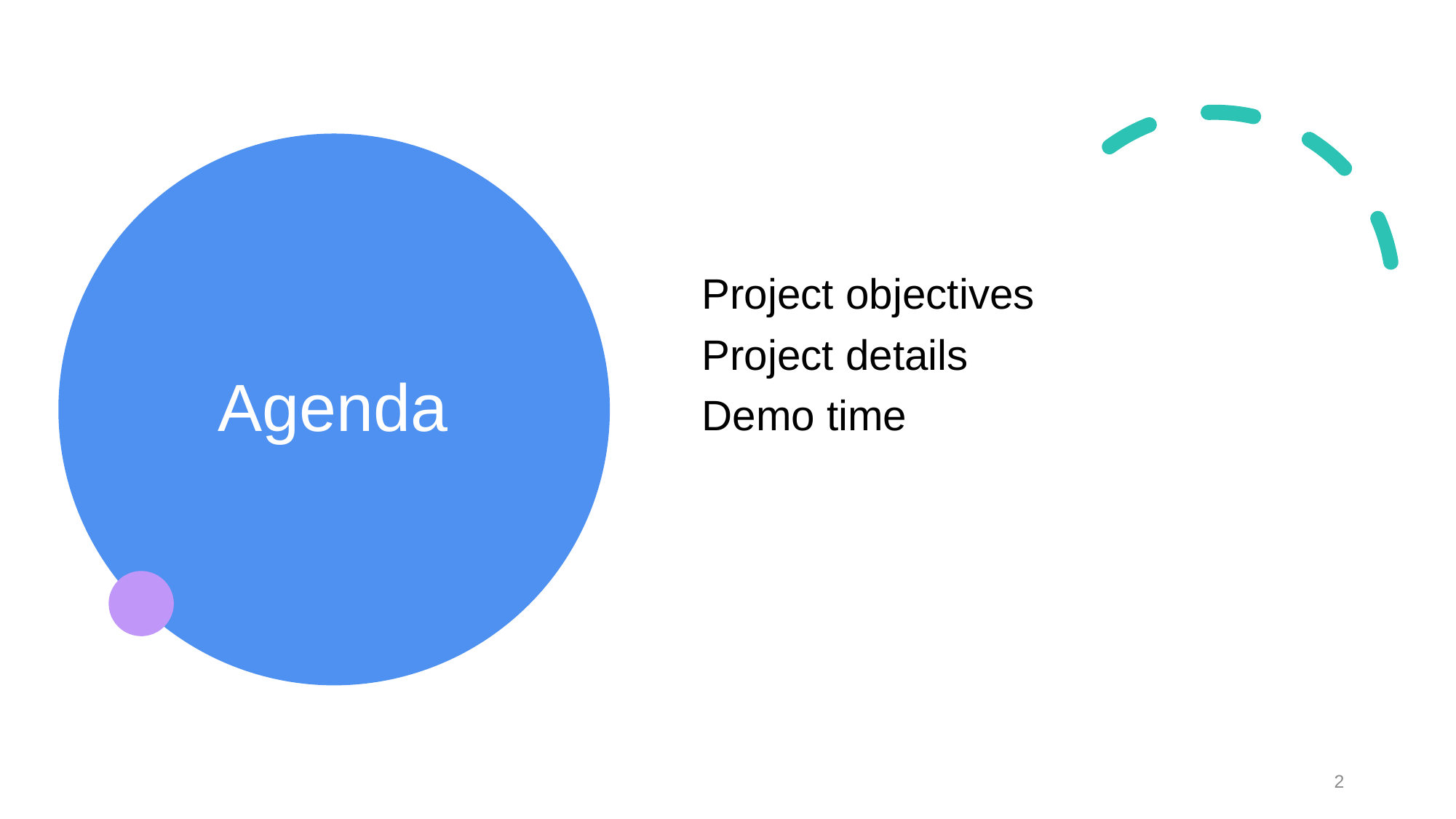

# Agenda
Project objectives
Project details
Demo time

2